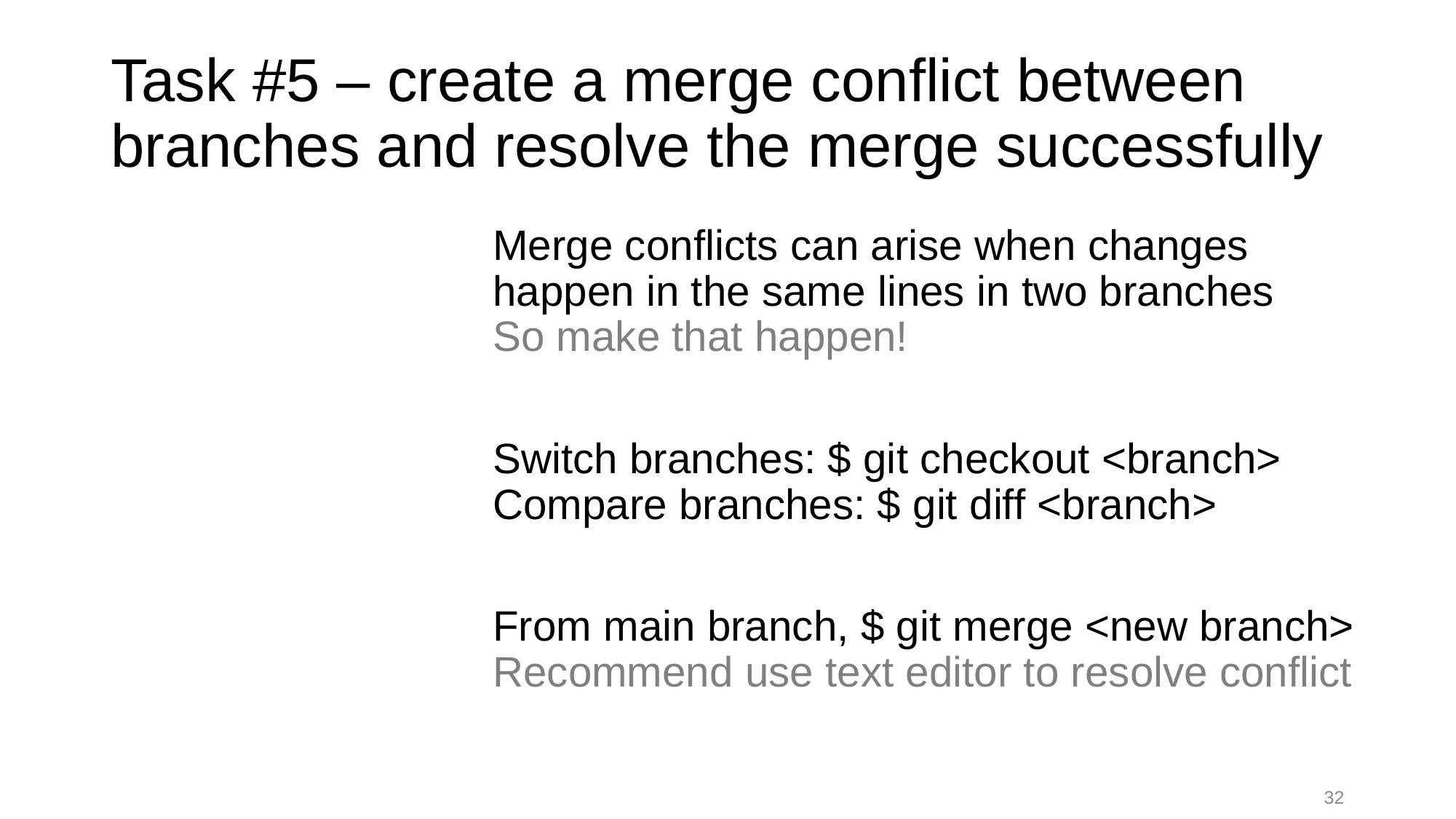

# Task #5 – create a merge conflict between branches and resolve the merge successfully
Merge conflicts can arise when changes happen in the same lines in two branches
So make that happen!

Switch branches: $ git checkout <branch>
Compare branches: $ git diff <branch>

From main branch, $ git merge <new branch>
Recommend use text editor to resolve conflict
32